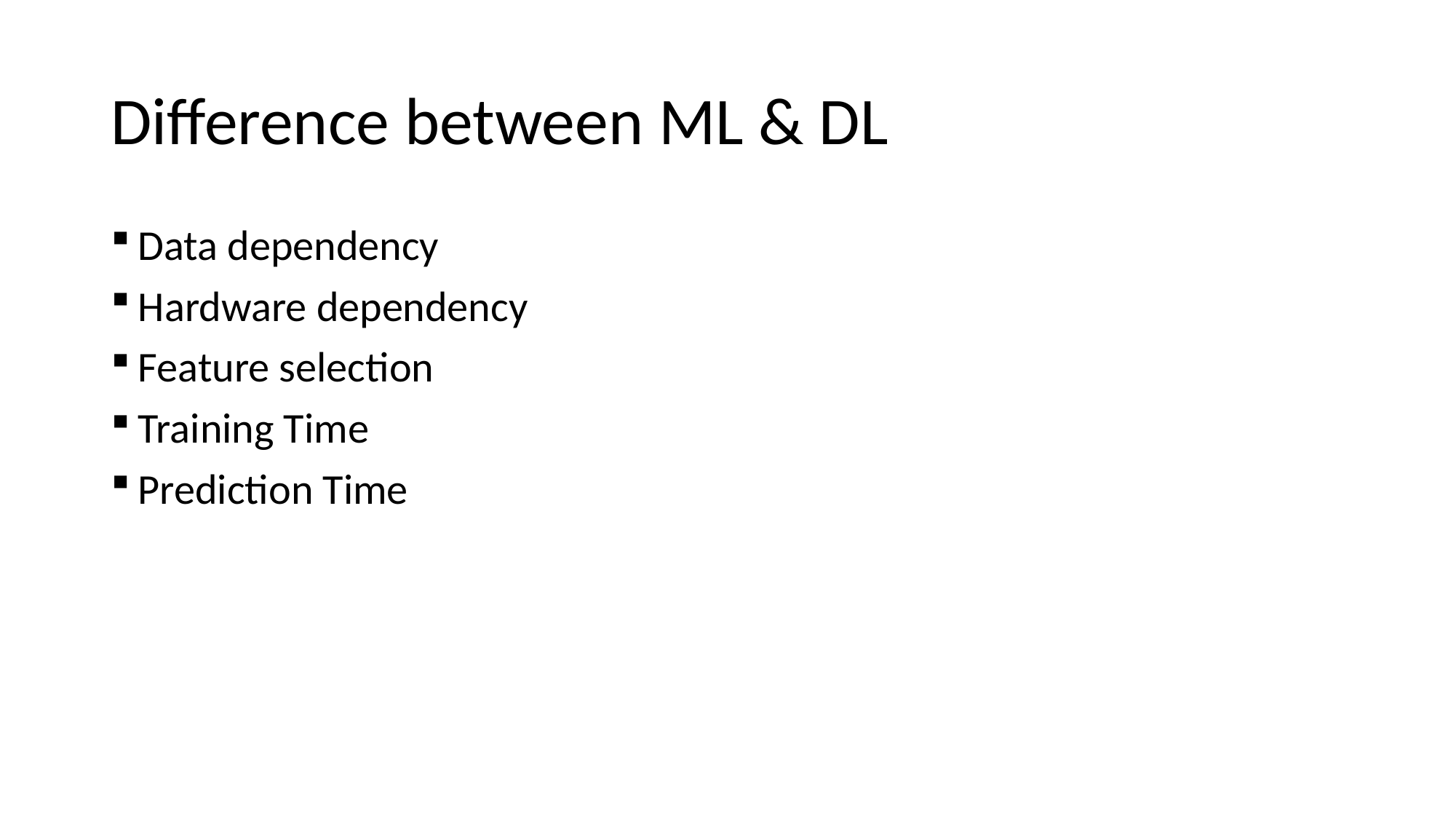

# Difference between ML & DL
Data dependency
Hardware dependency
Feature selection
Training Time
Prediction Time